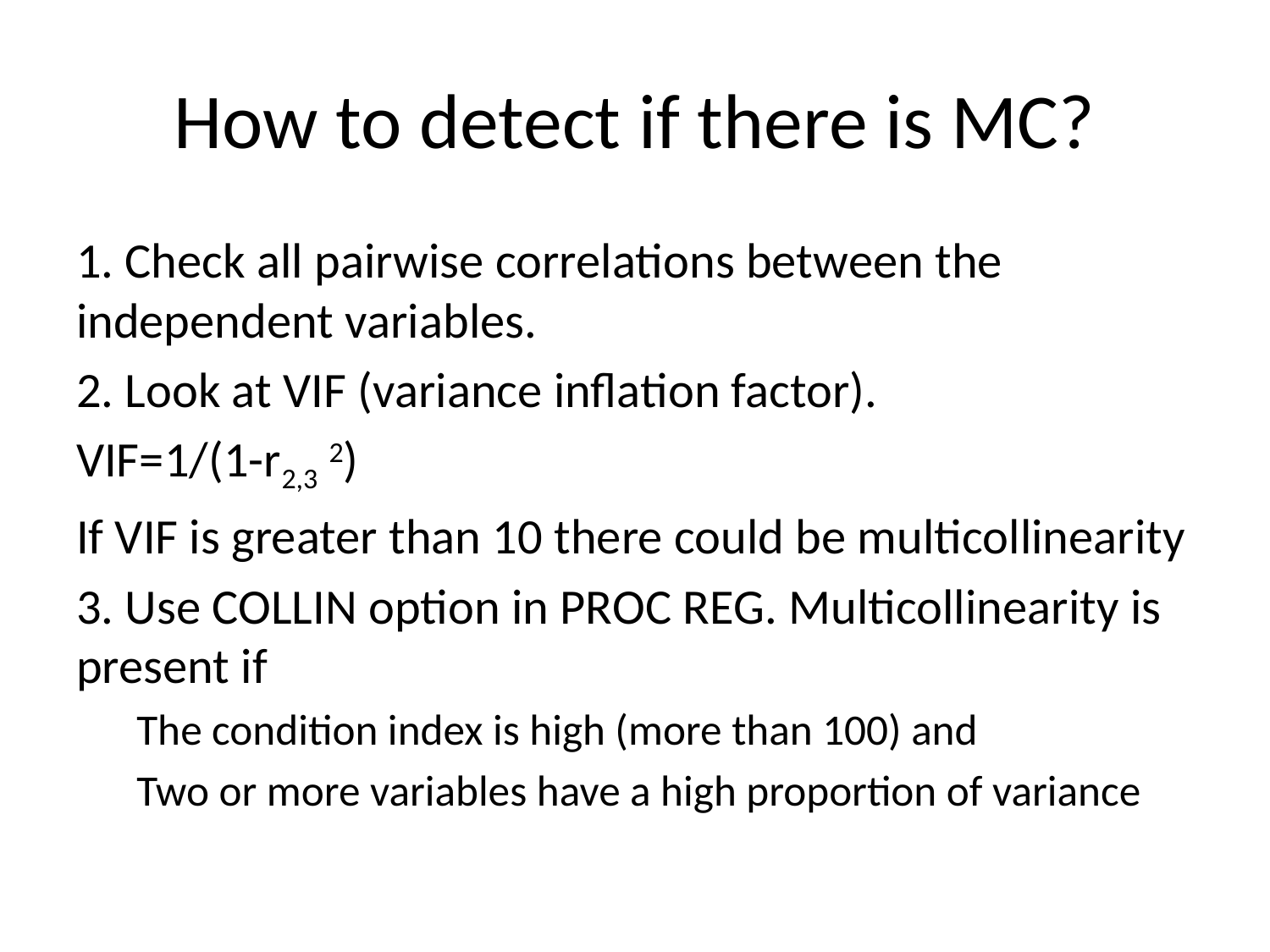

# How to detect if there is MC?
1. Check all pairwise correlations between the independent variables.
2. Look at VIF (variance inflation factor).
VIF=1/(1-r2,3 2)
If VIF is greater than 10 there could be multicollinearity
3. Use COLLIN option in PROC REG. Multicollinearity is present if
The condition index is high (more than 100) and
Two or more variables have a high proportion of variance